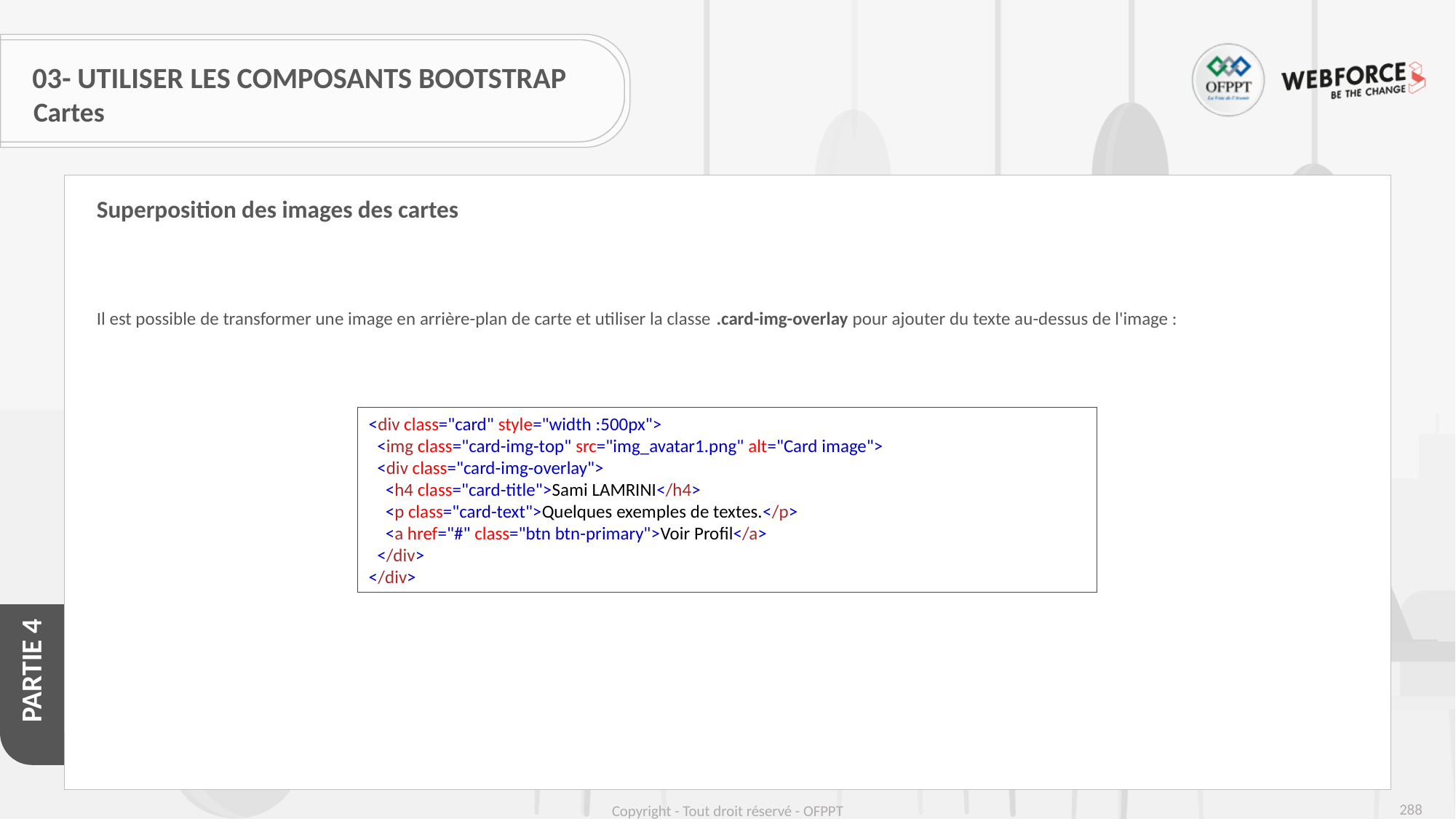

# 03- Utiliser les composants Bootstrap
Cartes
Superposition des images des cartes

Il est possible de transformer une image en arrière-plan de carte et utiliser la classe .card-img-overlay pour ajouter du texte au-dessus de l'image :
<div class="card" style="width :500px">
  <img class="card-img-top" src="img_avatar1.png" alt="Card image">
  <div class="card-img-overlay">
    <h4 class="card-title">Sami LAMRINI</h4>
    <p class="card-text">Quelques exemples de textes.</p>
    <a href="#" class="btn btn-primary">Voir Profil</a>
  </div>
</div>